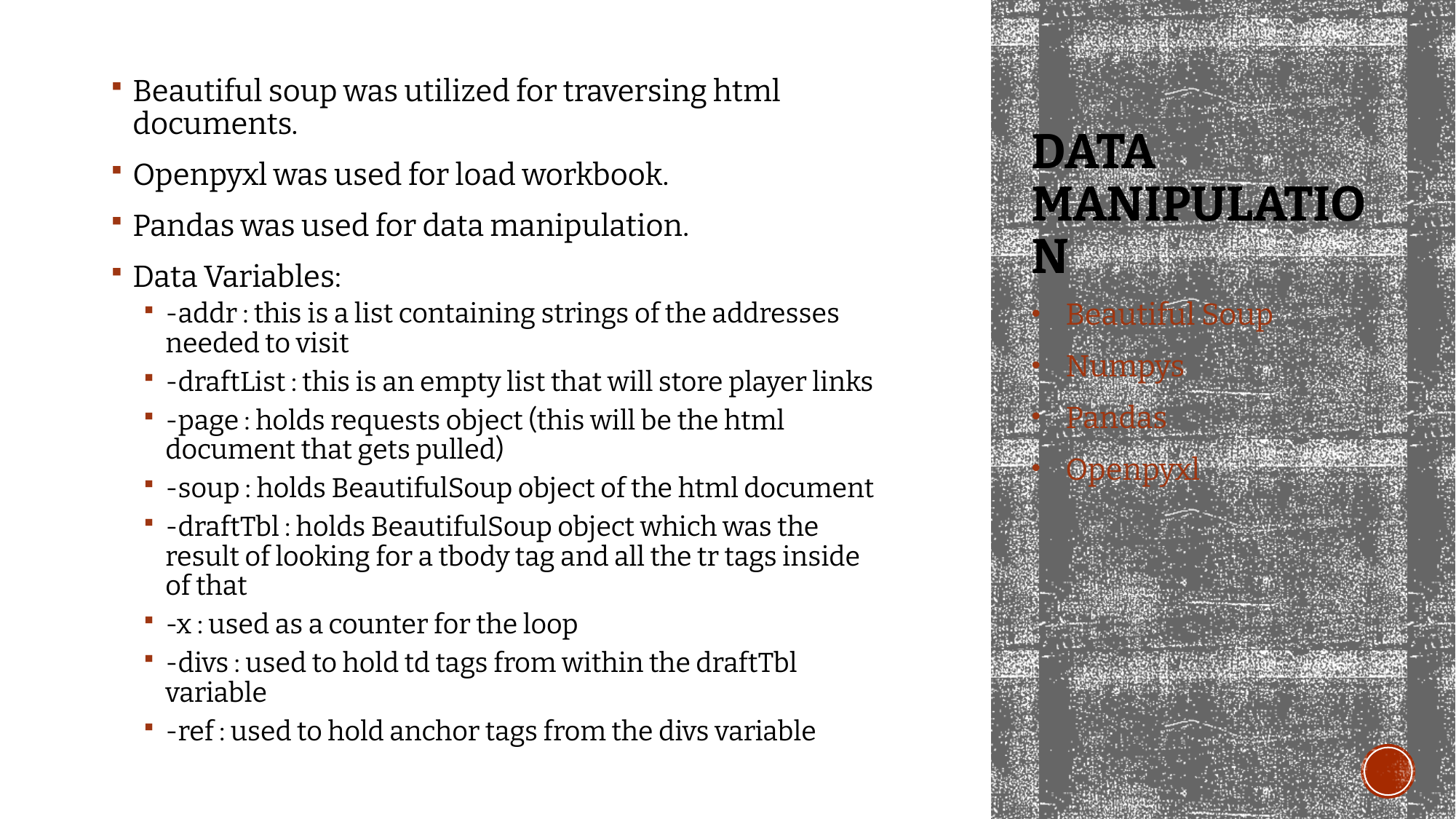

Beautiful soup was utilized for traversing html documents.
Openpyxl was used for load workbook.
Pandas was used for data manipulation.
Data Variables:
-addr : this is a list containing strings of the addresses needed to visit
-draftList : this is an empty list that will store player links
-page : holds requests object (this will be the html document that gets pulled)
-soup : holds BeautifulSoup object of the html document
-draftTbl : holds BeautifulSoup object which was the result of looking for a tbody tag and all the tr tags inside of that
-x : used as a counter for the loop
-divs : used to hold td tags from within the draftTbl variable
-ref : used to hold anchor tags from the divs variable

# Data Manipulation
Beautiful Soup
Numpys
Pandas
Openpyxl